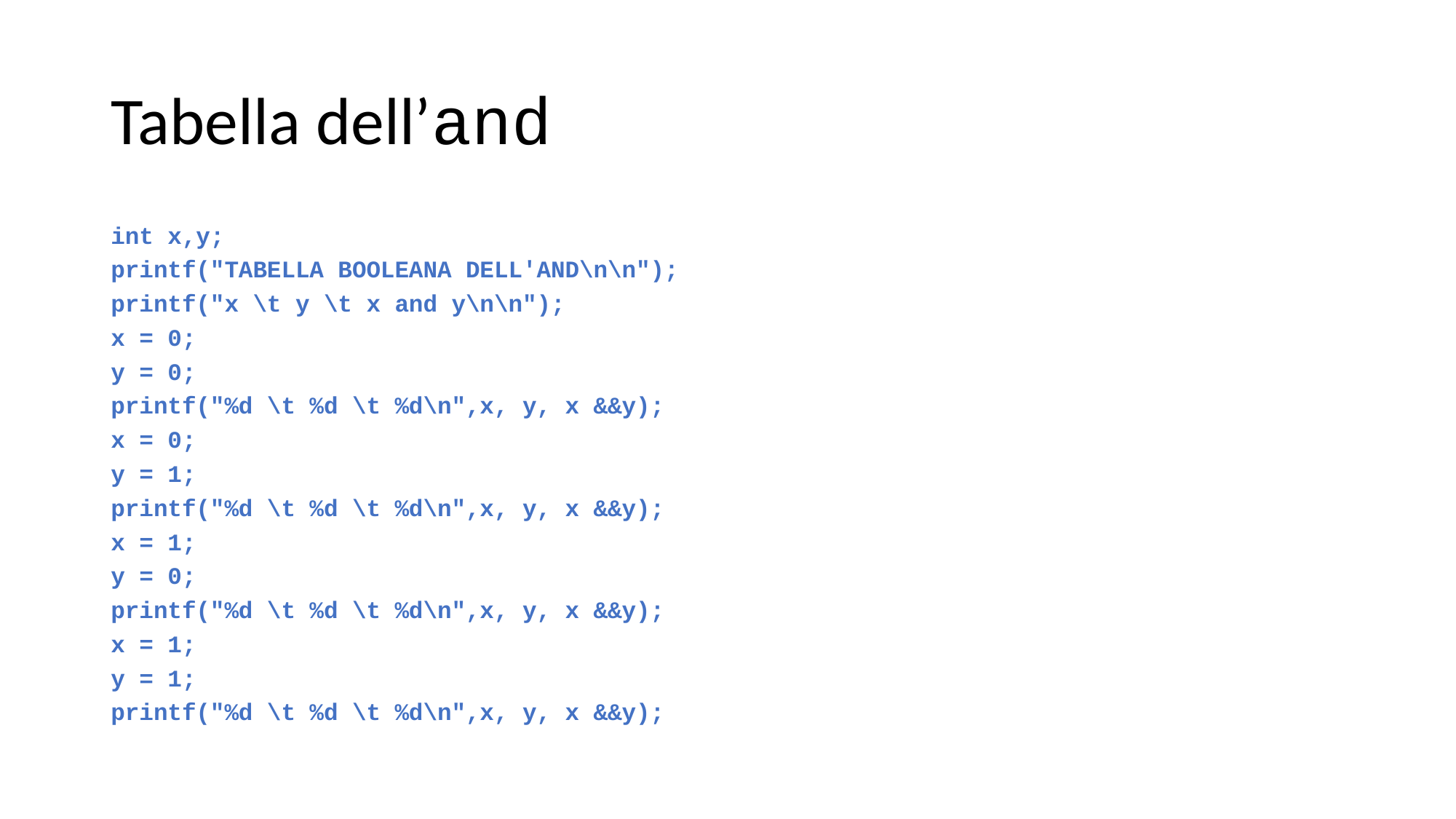

# Tabella dell’and
int x,y;
printf("TABELLA BOOLEANA DELL'AND\n\n");
printf("x \t y \t x and y\n\n");
x = 0;
y = 0;
printf("%d \t %d \t %d\n",x, y, x &&y);
x = 0;
y = 1;
printf("%d \t %d \t %d\n",x, y, x &&y);
x = 1;
y = 0;
printf("%d \t %d \t %d\n",x, y, x &&y);
x = 1;
y = 1;
printf("%d \t %d \t %d\n",x, y, x &&y);